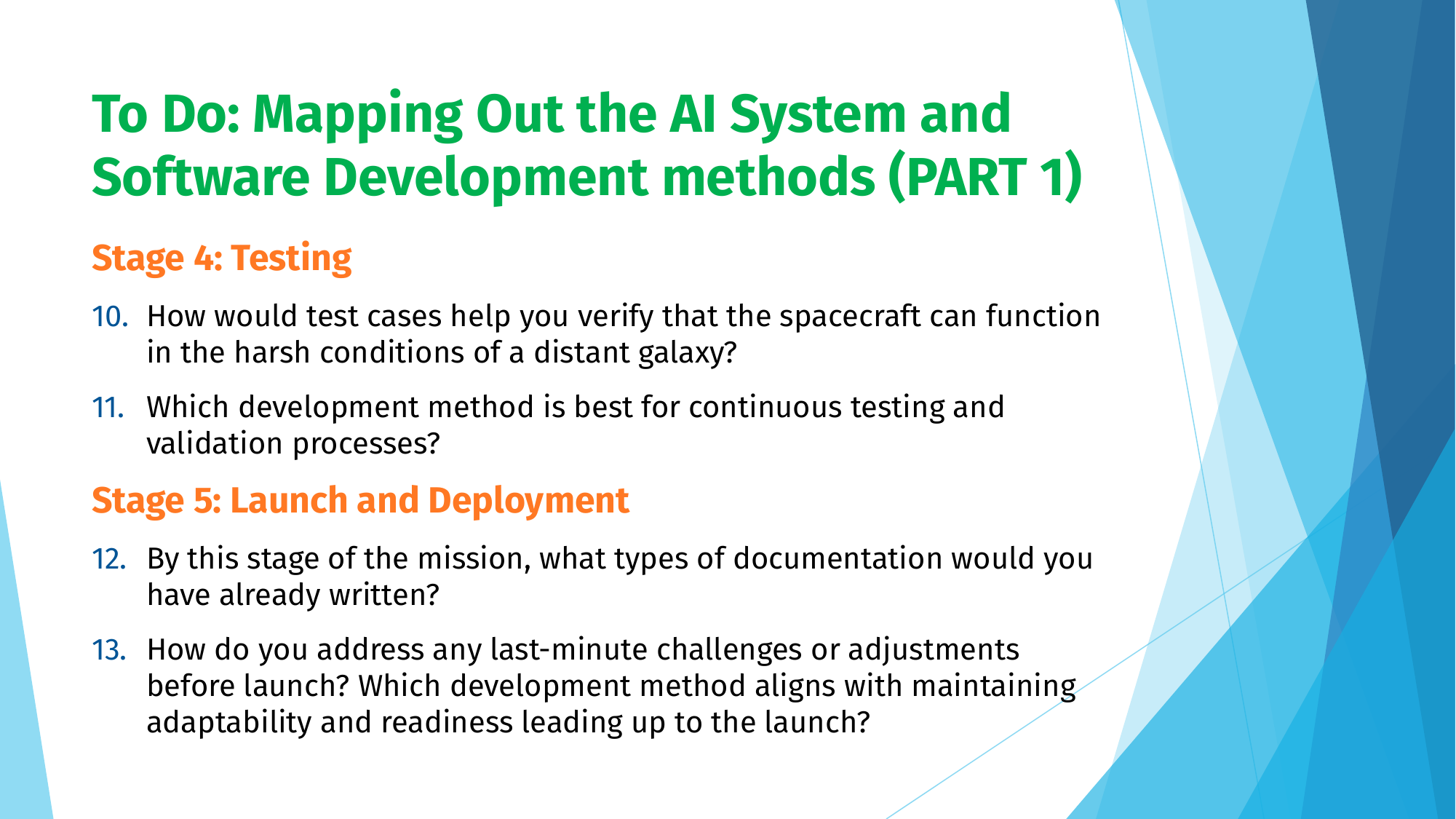

# To Do: Mapping Out the AI System and Software Development methods (PART 1)
Stage 4: Testing
How would test cases help you verify that the spacecraft can function in the harsh conditions of a distant galaxy?
Which development method is best for continuous testing and validation processes?
Stage 5: Launch and Deployment
By this stage of the mission, what types of documentation would you have already written?
How do you address any last-minute challenges or adjustments before launch? Which development method aligns with maintaining adaptability and readiness leading up to the launch?